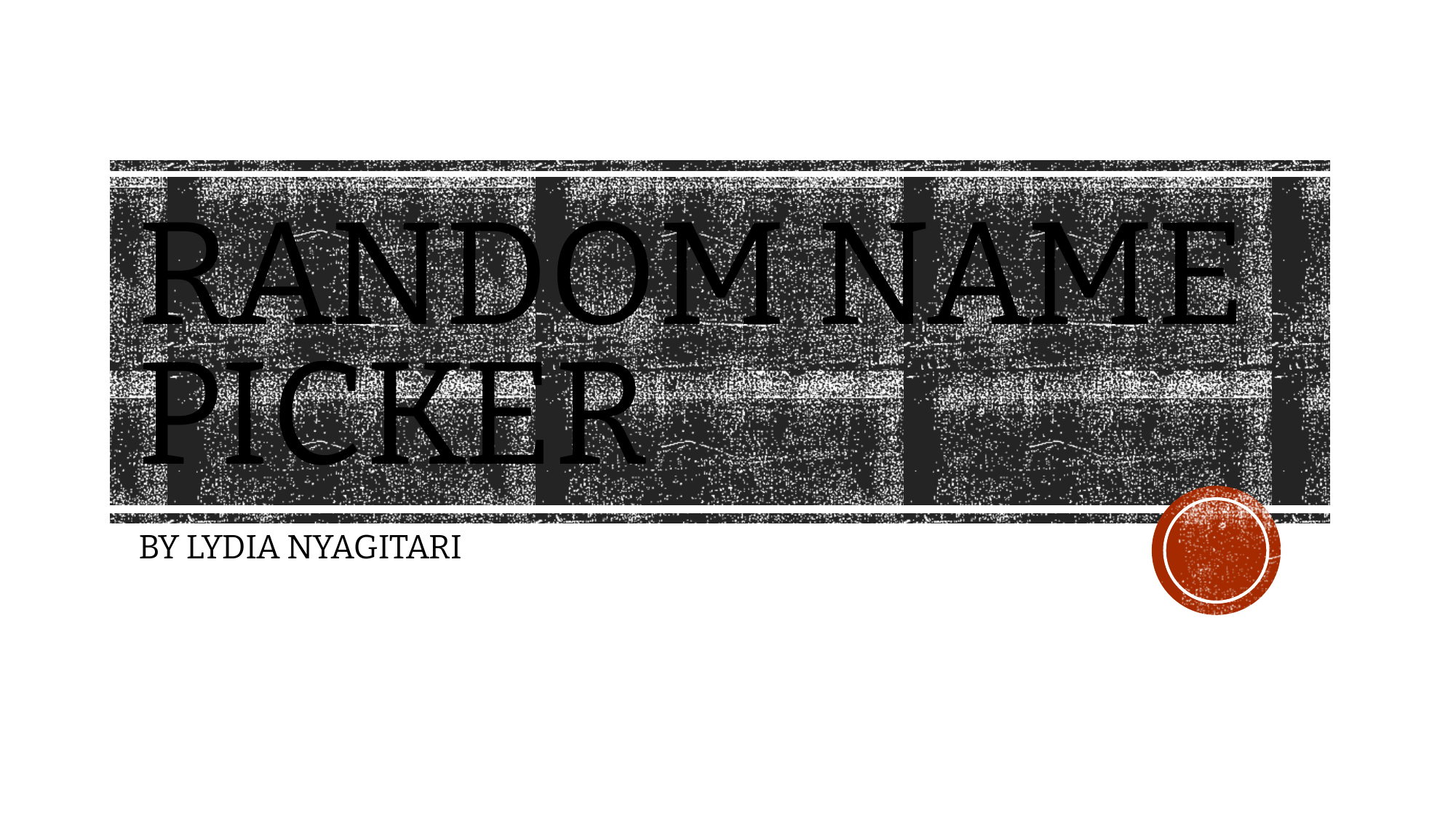

# RANDOM NAME PICKER
BY LYDIA NYAGITARI